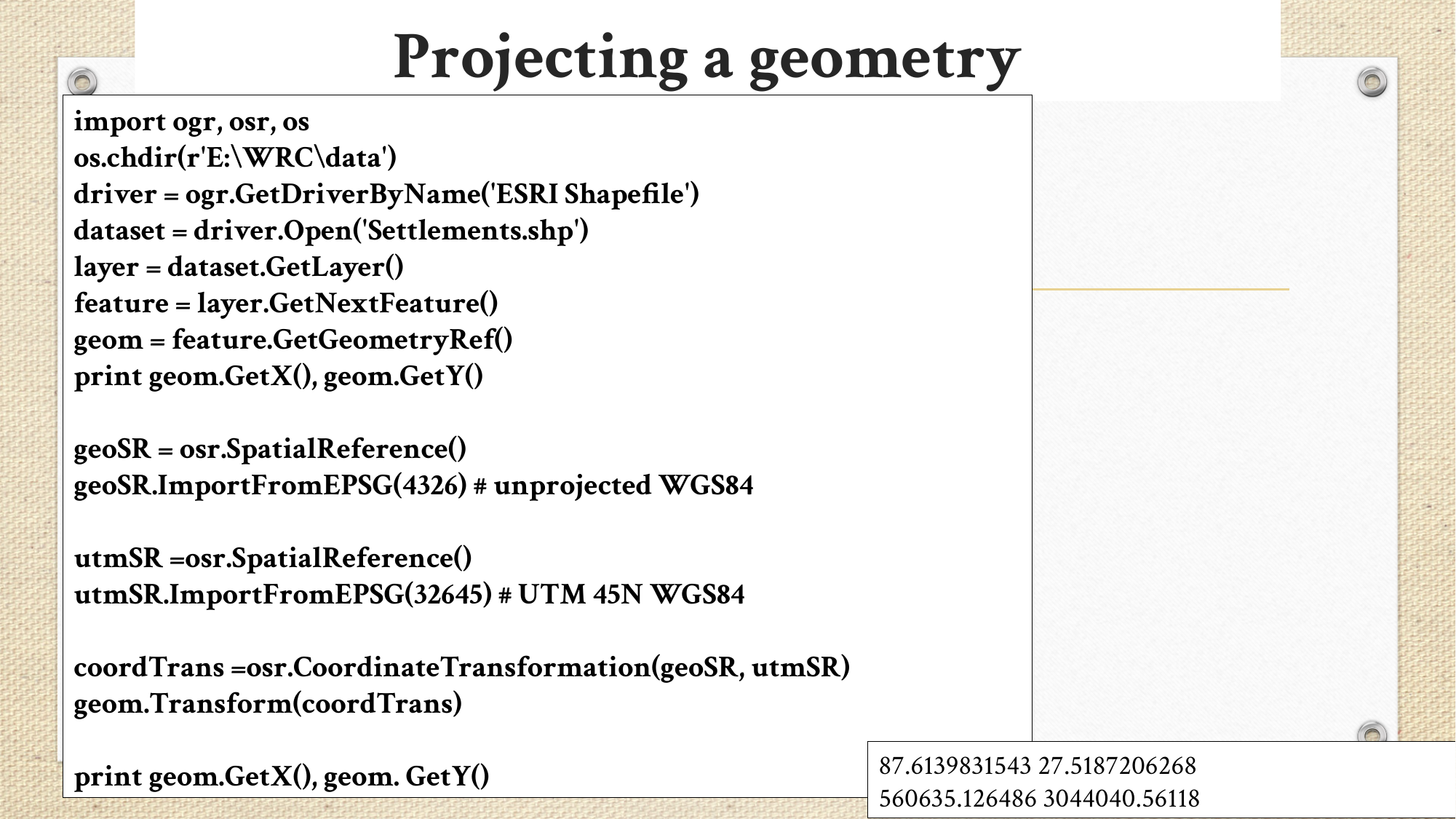

# Projecting a geometry
import ogr, osr, os
os.chdir(r'E:\WRC\data')
driver = ogr.GetDriverByName('ESRI Shapefile')
dataset = driver.Open('Settlements.shp')
layer = dataset.GetLayer()
feature = layer.GetNextFeature()
geom = feature.GetGeometryRef()
print geom.GetX(), geom.GetY()

geoSR = osr.SpatialReference()
geoSR.ImportFromEPSG(4326) # unprojected WGS84

utmSR =osr.SpatialReference()
utmSR.ImportFromEPSG(32645) # UTM 45N WGS84

coordTrans =osr.CoordinateTransformation(geoSR, utmSR)
geom.Transform(coordTrans)

print geom.GetX(), geom. GetY()
87.6139831543 27.5187206268
560635.126486 3044040.56118